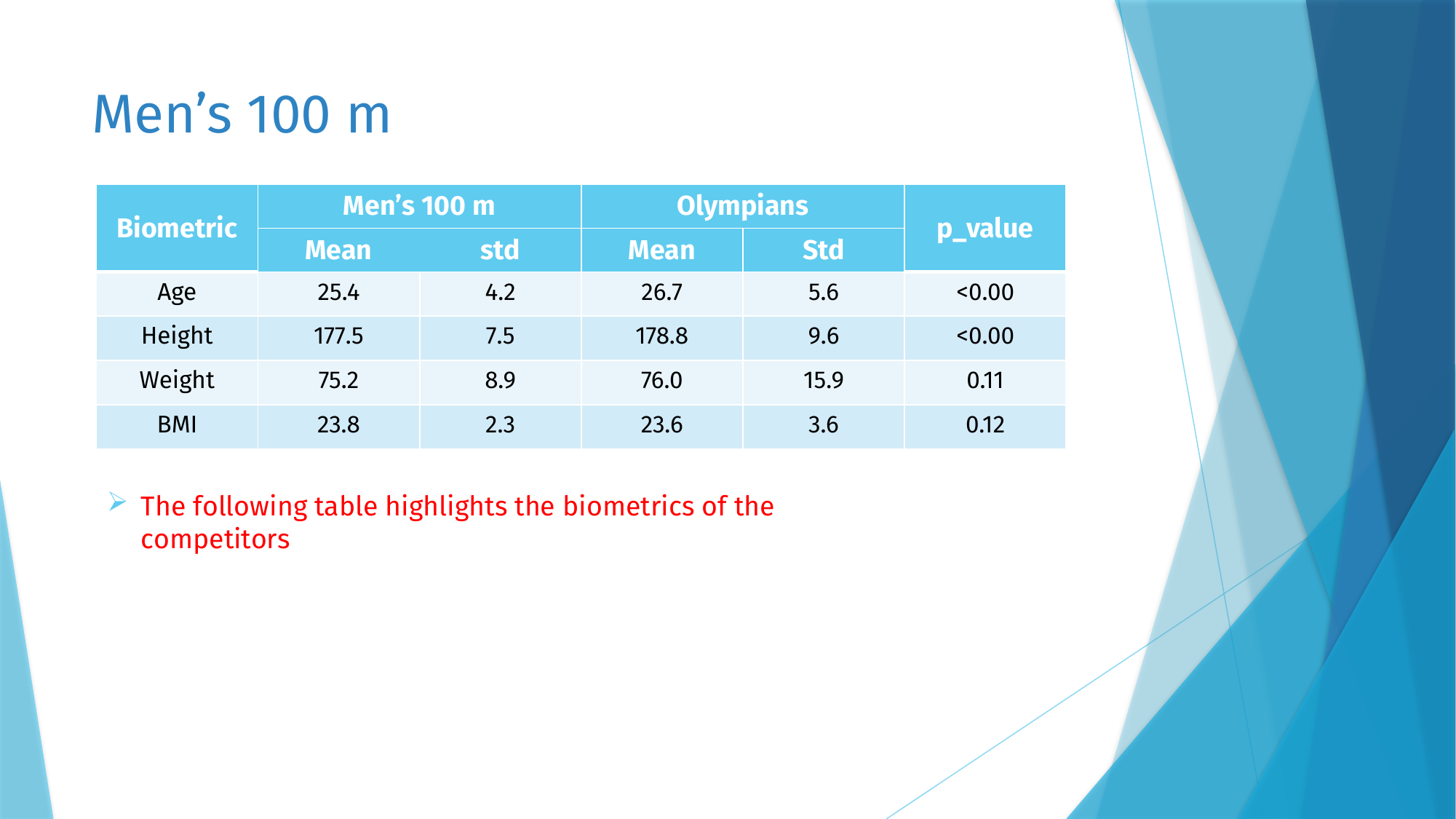

# Men’s 100 m
| Biometric | Men’s 100 m |  | Olympians |  | p\_value |
| --- | --- | --- | --- | --- | --- |
|  | Mean | std | Mean | Std |  |
| Age | 25.4 | 4.2 | 26.7 | 5.6 | <0.00 |
| Height | 177.5 | 7.5 | 178.8 | 9.6 | <0.00 |
| Weight | 75.2 | 8.9 | 76.0 | 15.9 | 0.11 |
| BMI | 23.8 | 2.3 | 23.6 | 3.6 | 0.12 |
The following table highlights the biometrics of the competitors